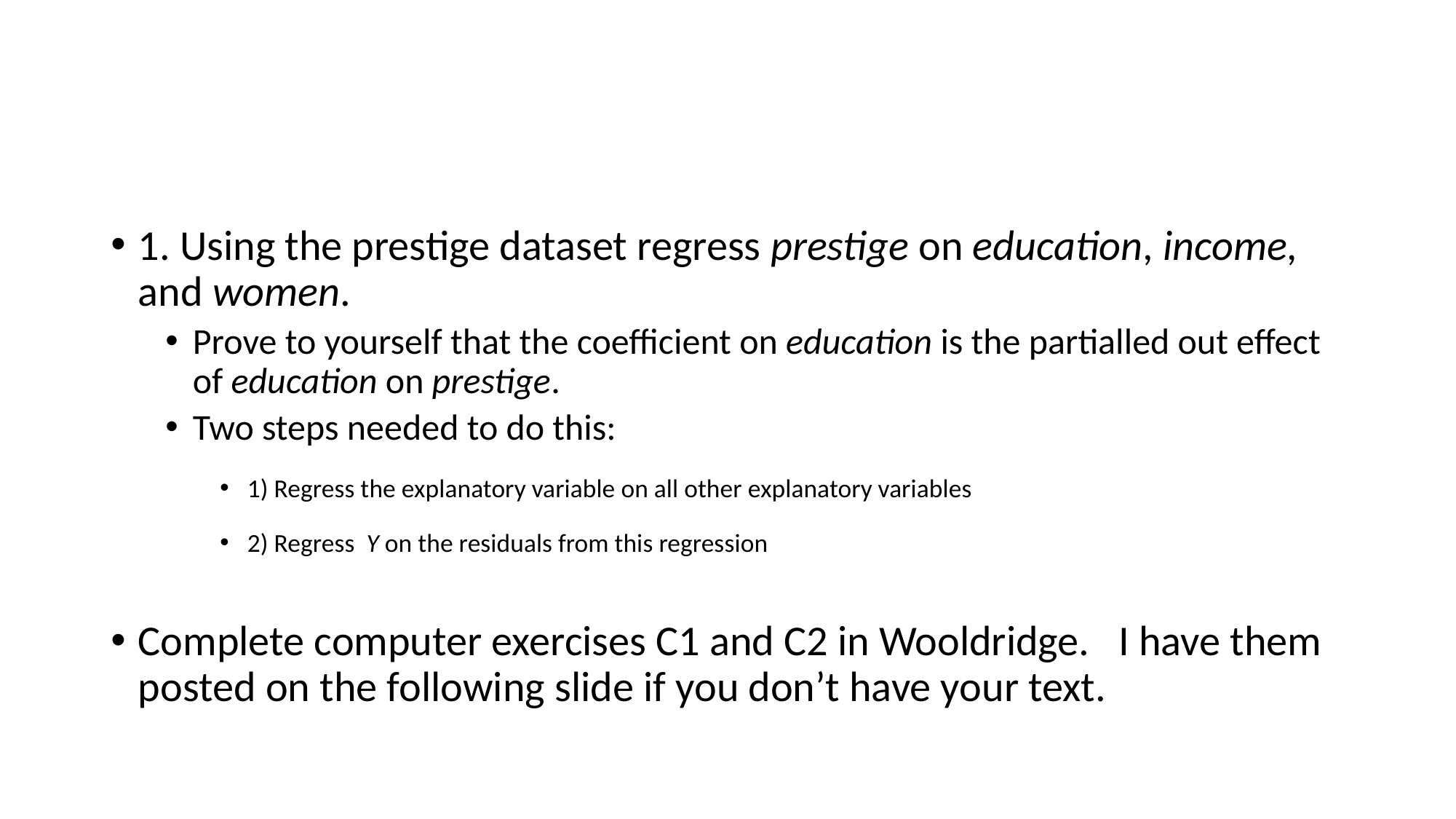

#
1. Using the prestige dataset regress prestige on education, income, and women.
Prove to yourself that the coefficient on education is the partialled out effect of education on prestige.
Two steps needed to do this:
1) Regress the explanatory variable on all other explanatory variables
2) Regress  Y on the residuals from this regression

Complete computer exercises C1 and C2 in Wooldridge.   I have them posted on the following slide if you don’t have your text.